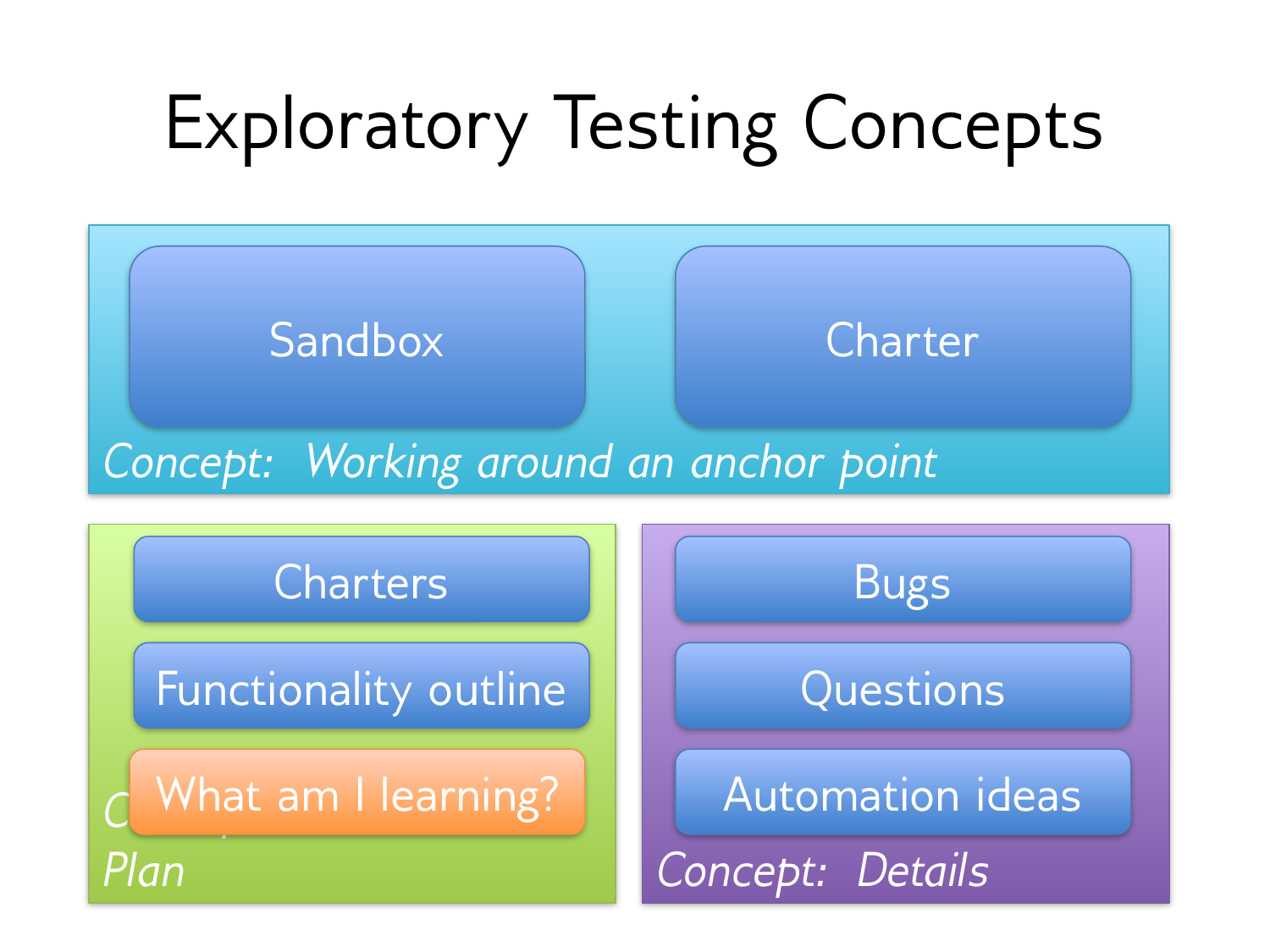

# Exploratory Testing Concepts
Concept:  Working around an anchor point
Sandbox
Charter
Concept:  Continuous Plan
Concept:  Details
Charters
Bugs
Functionality outline
Questions
What am I learning?
Automation ideas